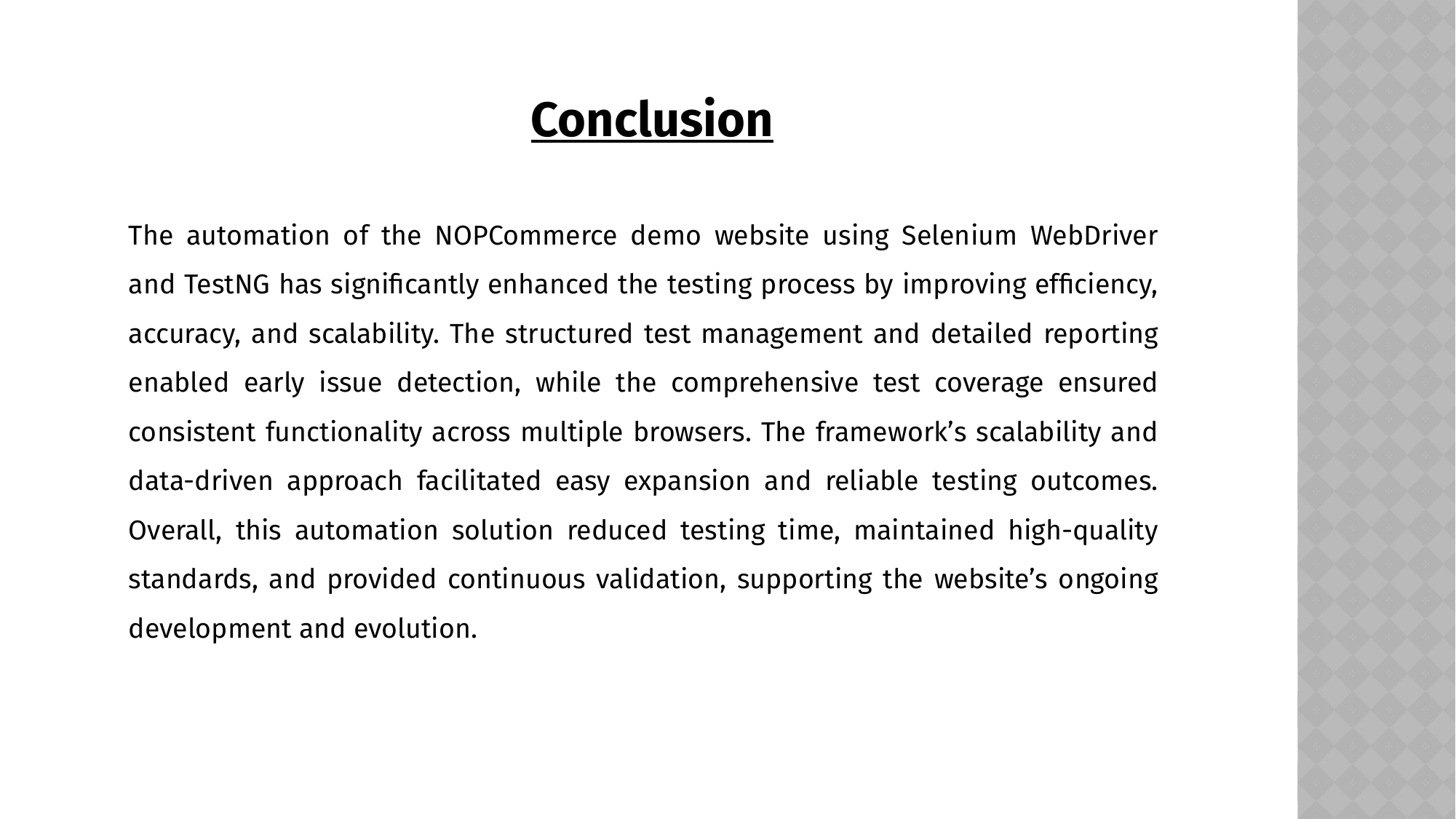

Conclusion
The automation of the NOPCommerce demo website using Selenium WebDriver and TestNG has significantly enhanced the testing process by improving efficiency, accuracy, and scalability. The structured test management and detailed reporting enabled early issue detection, while the comprehensive test coverage ensured consistent functionality across multiple browsers. The framework’s scalability and data-driven approach facilitated easy expansion and reliable testing outcomes. Overall, this automation solution reduced testing time, maintained high-quality standards, and provided continuous validation, supporting the website’s ongoing development and evolution.